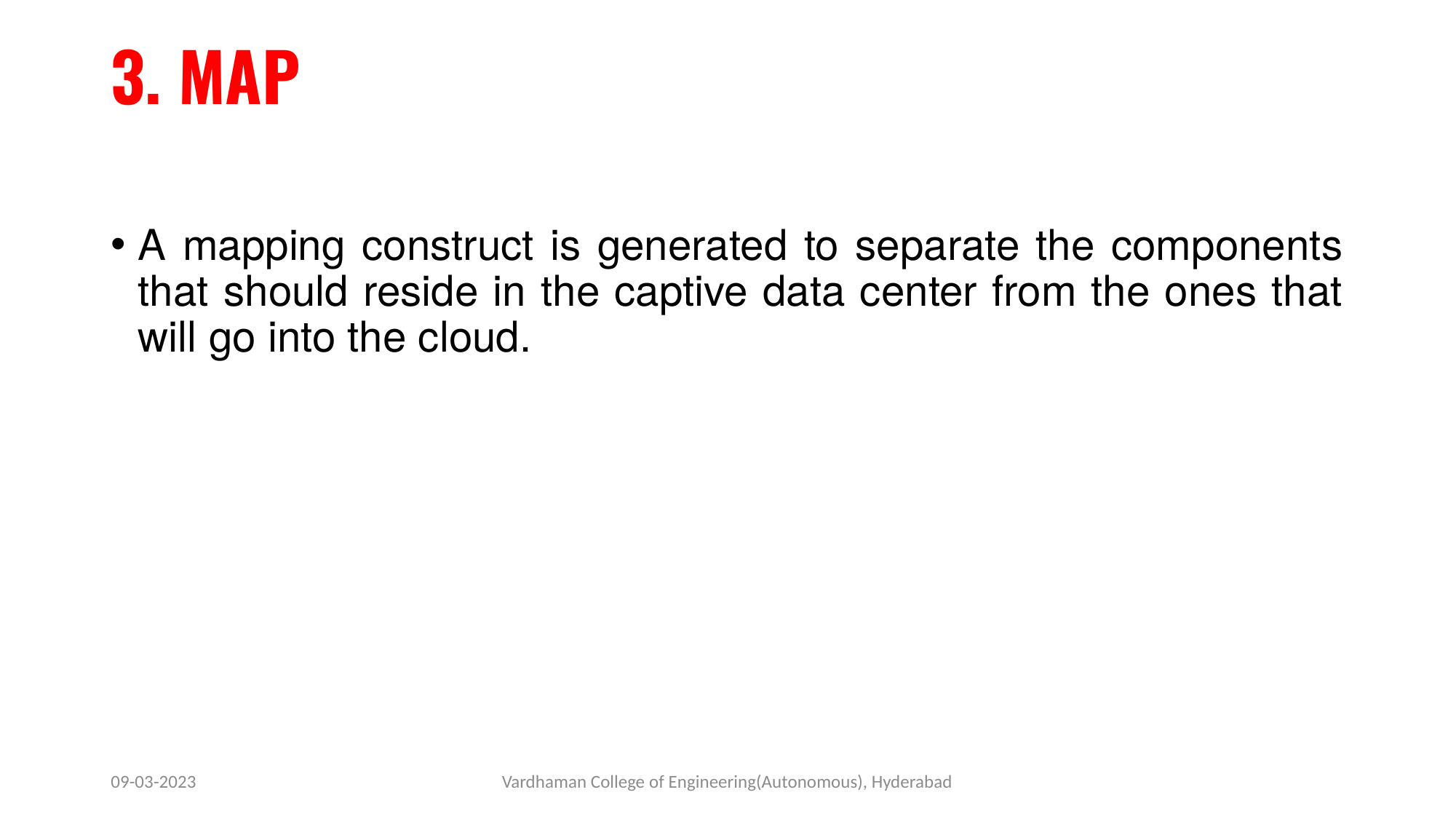

# 3. MAP
A mapping construct is generated to separate the components that should reside in the captive data center from the ones that will go into the cloud.

09-03-2023
Vardhaman College of Engineering(Autonomous), Hyderabad